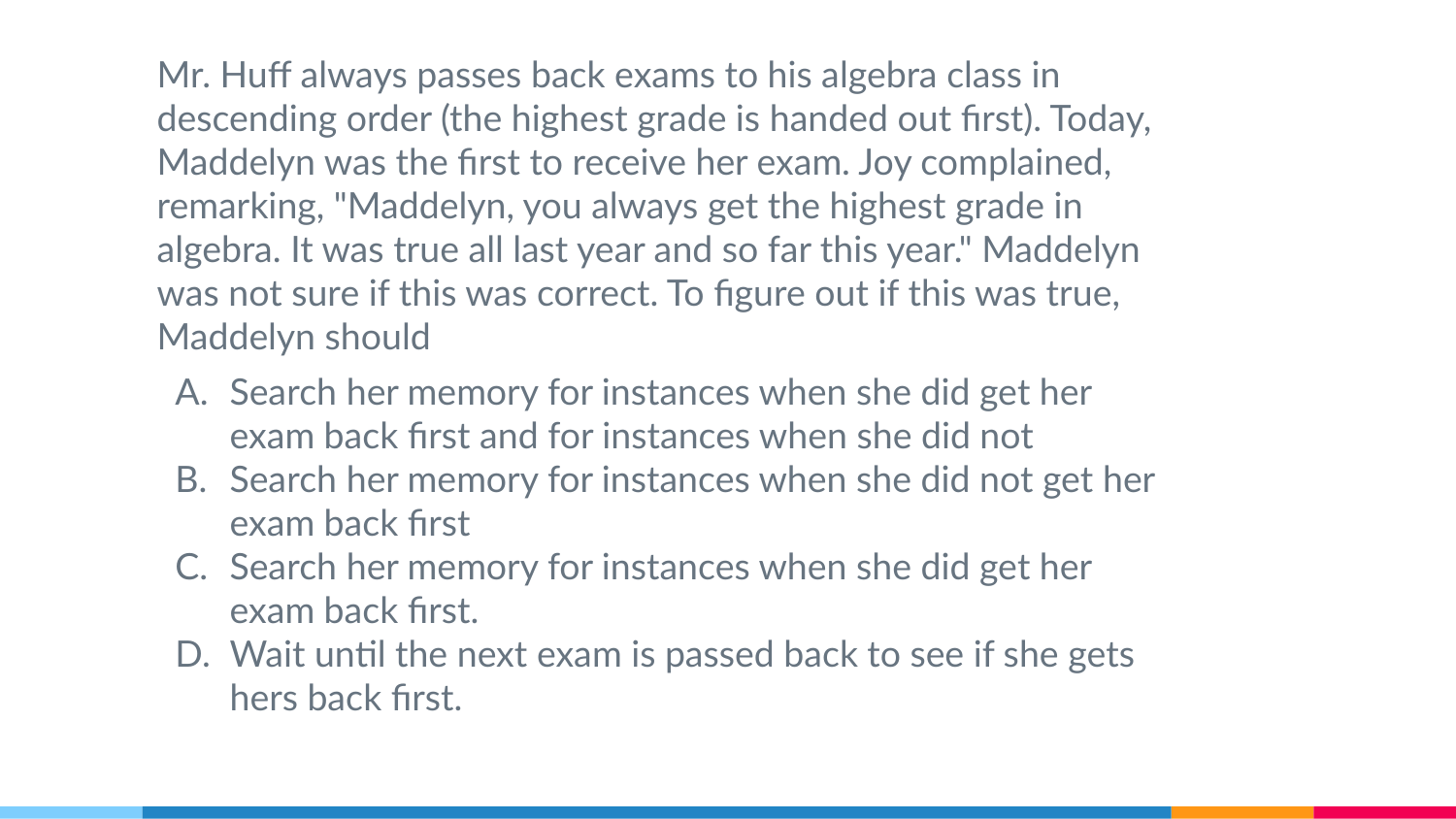

Mr. Huff always passes back exams to his algebra class in descending order (the highest grade is handed out first). Today, Maddelyn was the first to receive her exam. Joy complained, remarking, "Maddelyn, you always get the highest grade in algebra. It was true all last year and so far this year." Maddelyn was not sure if this was correct. To figure out if this was true, Maddelyn should
Search her memory for instances when she did get her exam back first and for instances when she did not
Search her memory for instances when she did not get her exam back first
Search her memory for instances when she did get her exam back first.
Wait until the next exam is passed back to see if she gets hers back first.